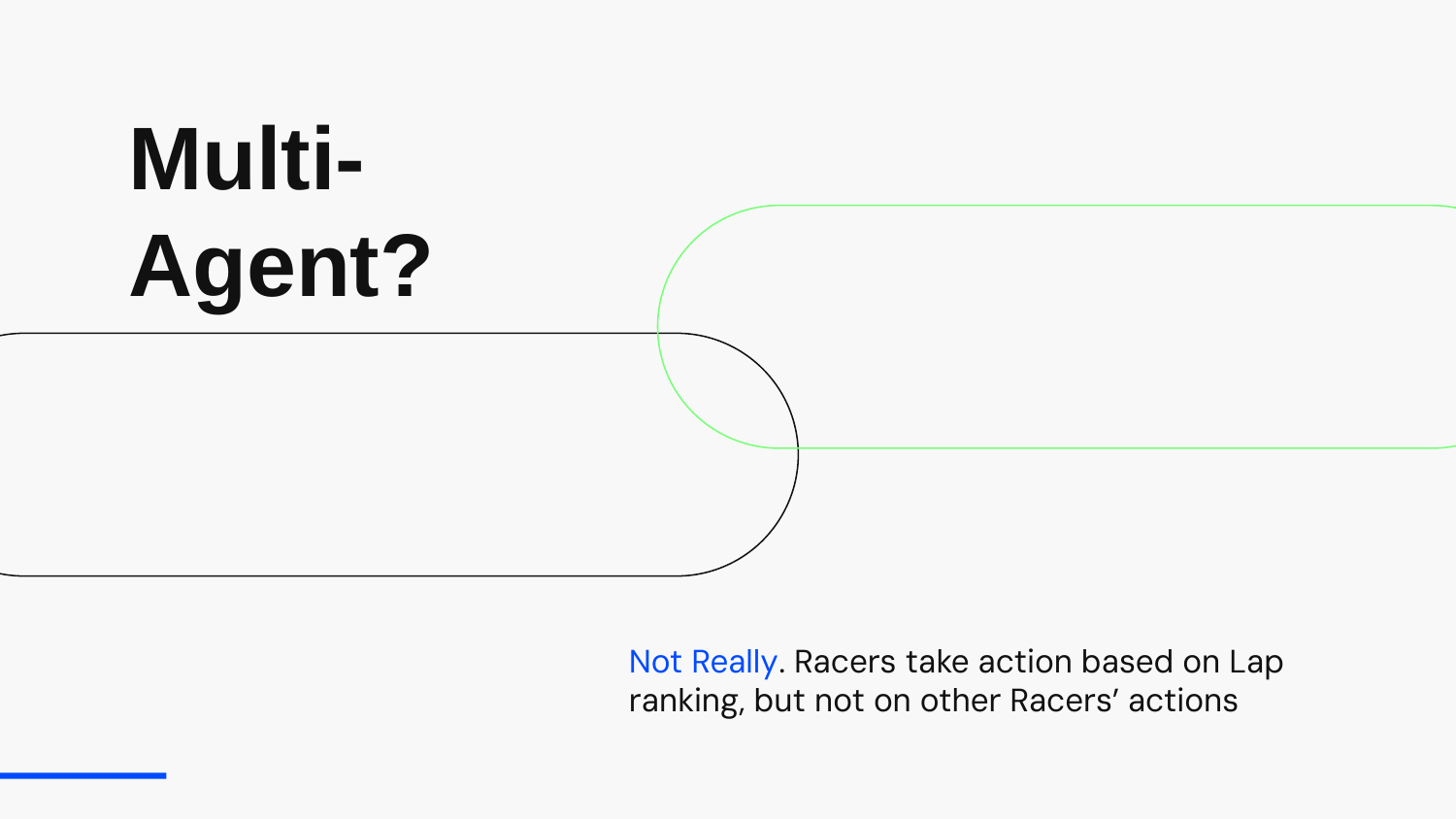

# Multi-Agent?

Not Really. Racers take action based on Lap ranking, but not on other Racers’ actions